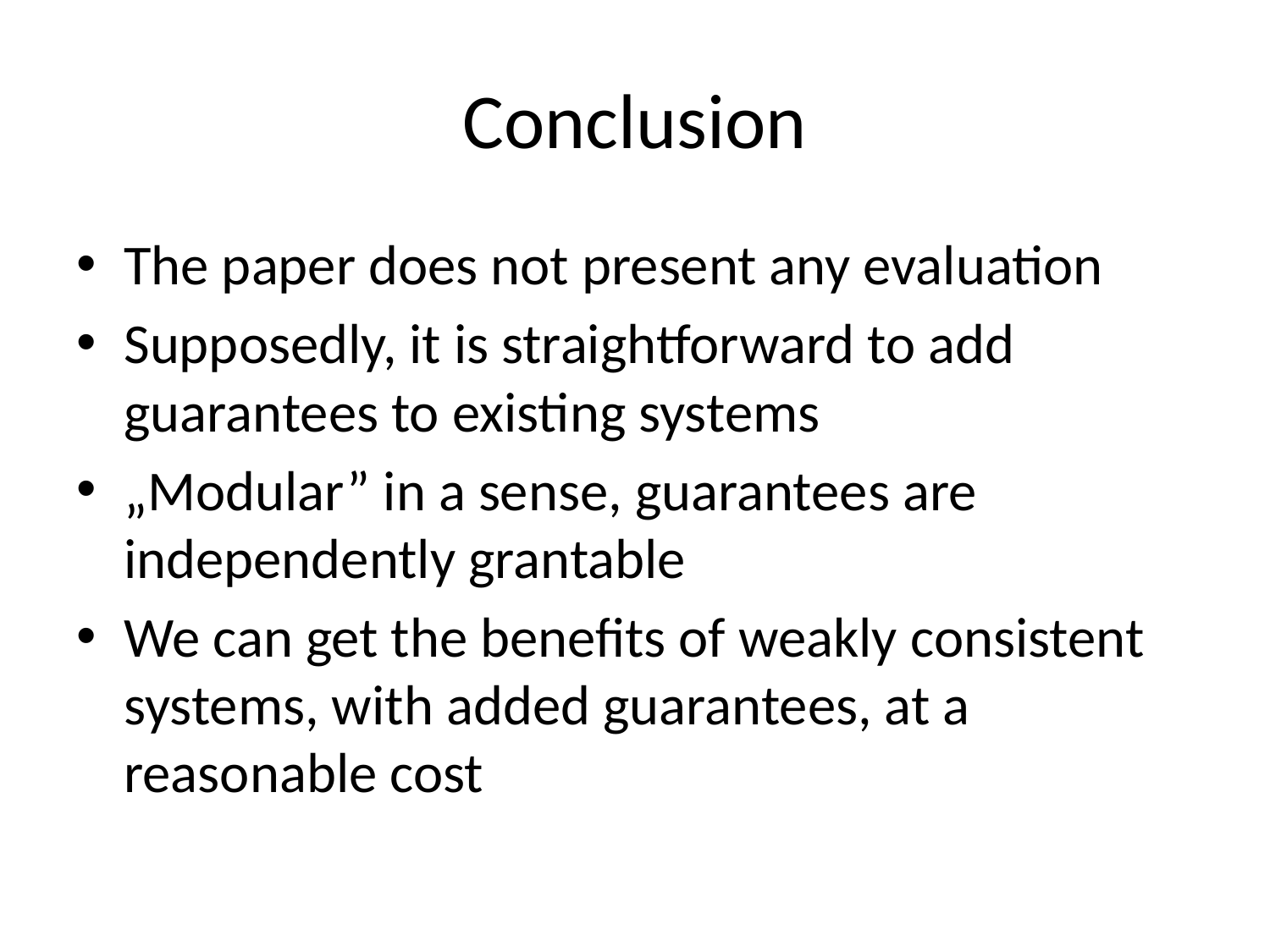

# Conclusion
The paper does not present any evaluation
Supposedly, it is straightforward to add guarantees to existing systems
„Modular” in a sense, guarantees are independently grantable
We can get the benefits of weakly consistent systems, with added guarantees, at a reasonable cost